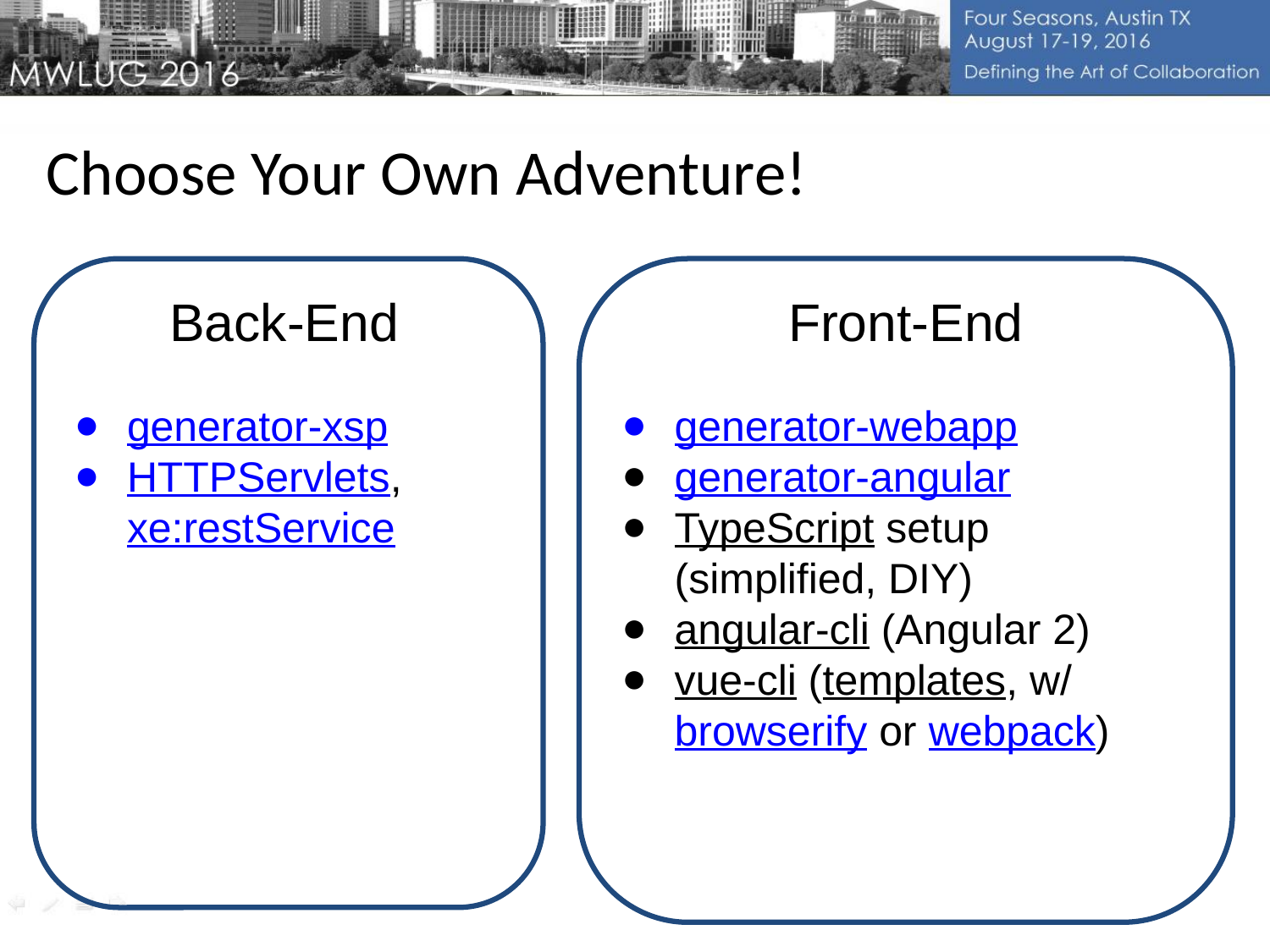

Choose Your Own Adventure!

Back-End
Front-End
generator-xsp
HTTPServlets, xe:restService
generator-webapp
generator-angular
TypeScript setup (simplified, DIY)
angular-cli (Angular 2)
vue-cli (templates, w/ browserify or webpack)